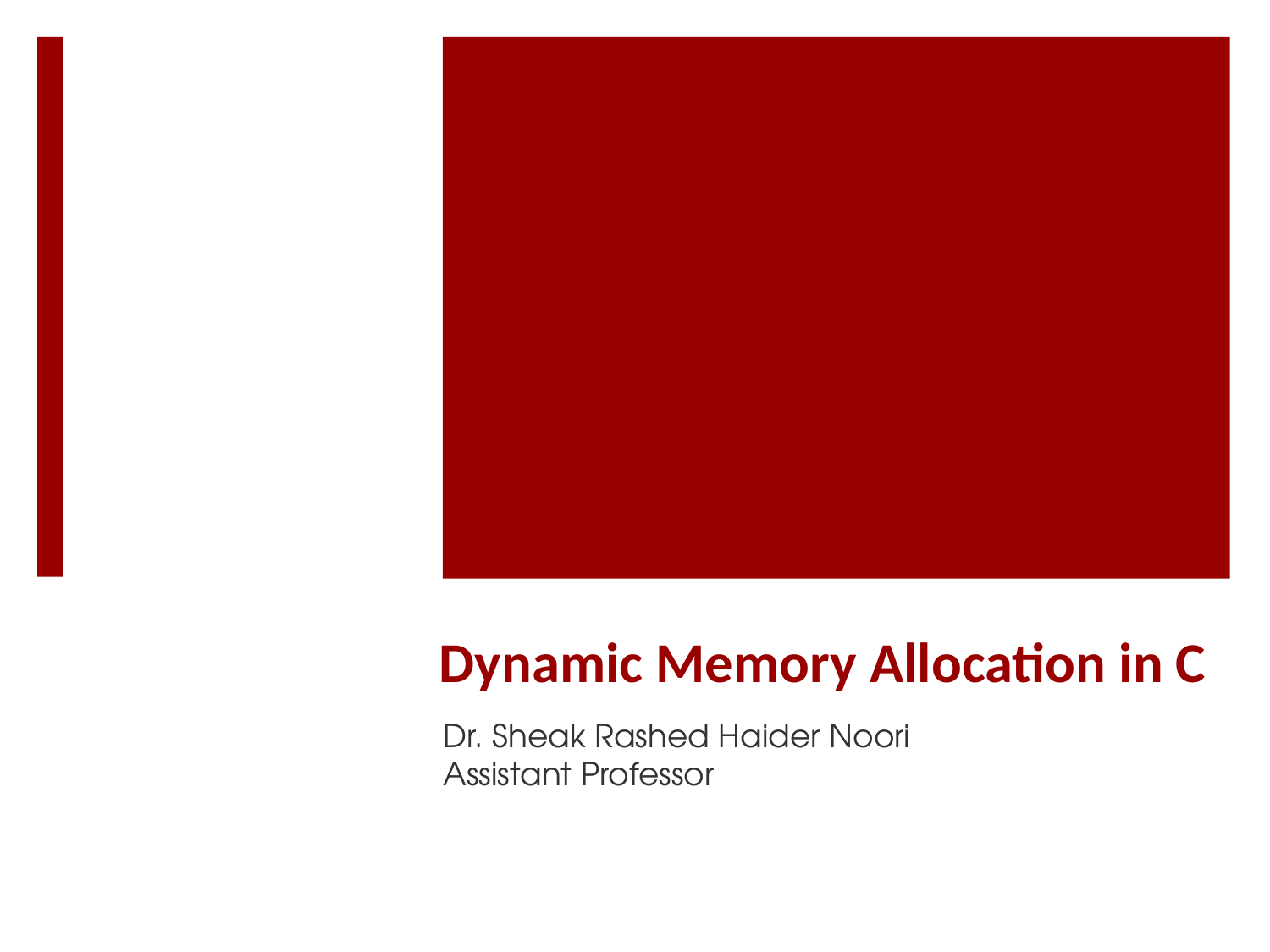

# Dynamic Memory Allocation in C
Dr. Sheak Rashed Haider Noori
Assistant Professor